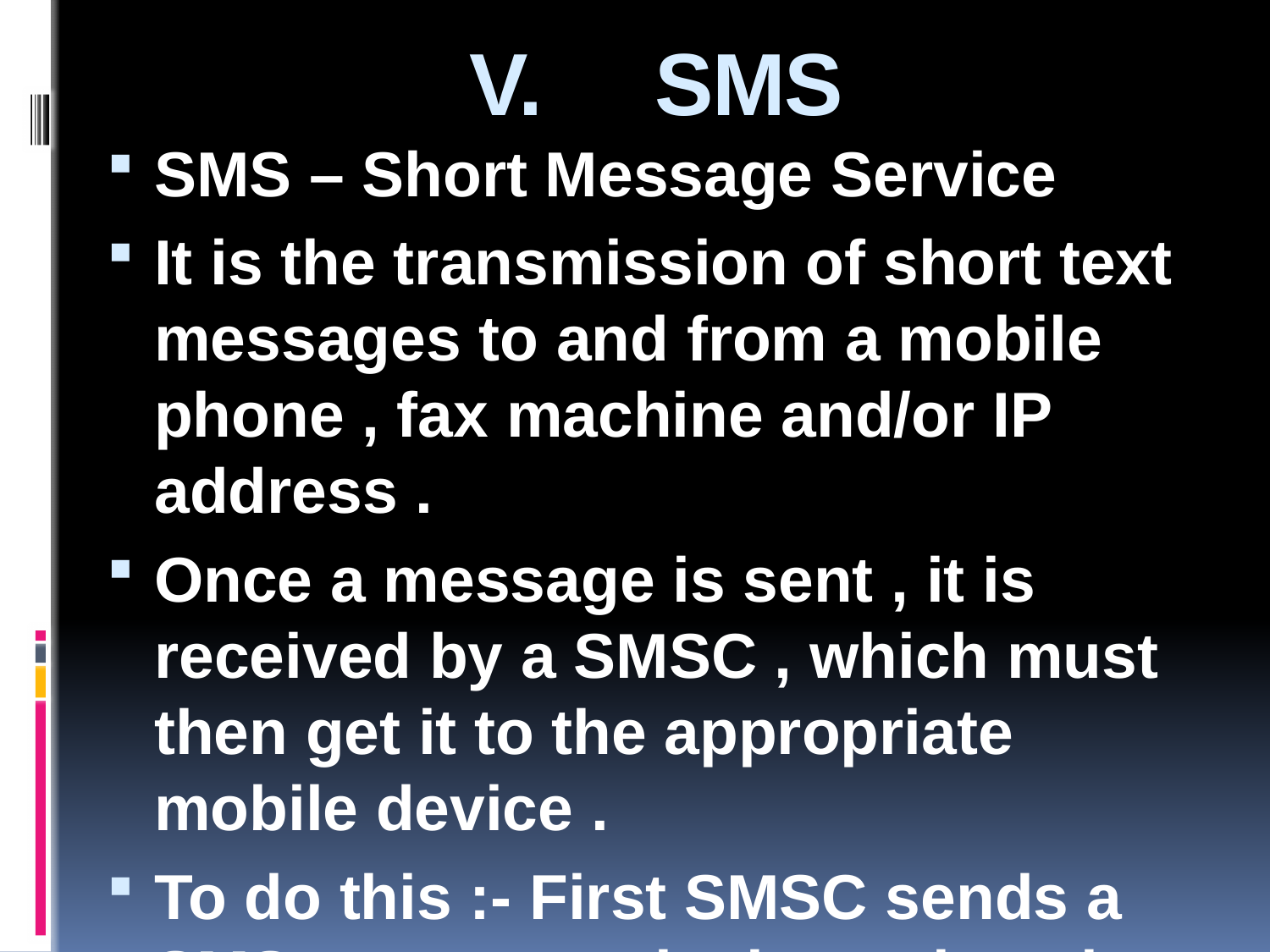

# V.     SMS
SMS – Short Message Service
It is the transmission of short text messages to and from a mobile phone , fax machine and/or IP address .
Once a message is sent , it is received by a SMSC , which must then get it to the appropriate mobile device .
To do this :- First SMSC sends a SMS request to the home location register(HLR) to find the roaming center . Once the HLR receives the request , it will respond to the SMSC with the subscriber’s status , i.e. (1) inactive or active (2)where subscriber is roaming .